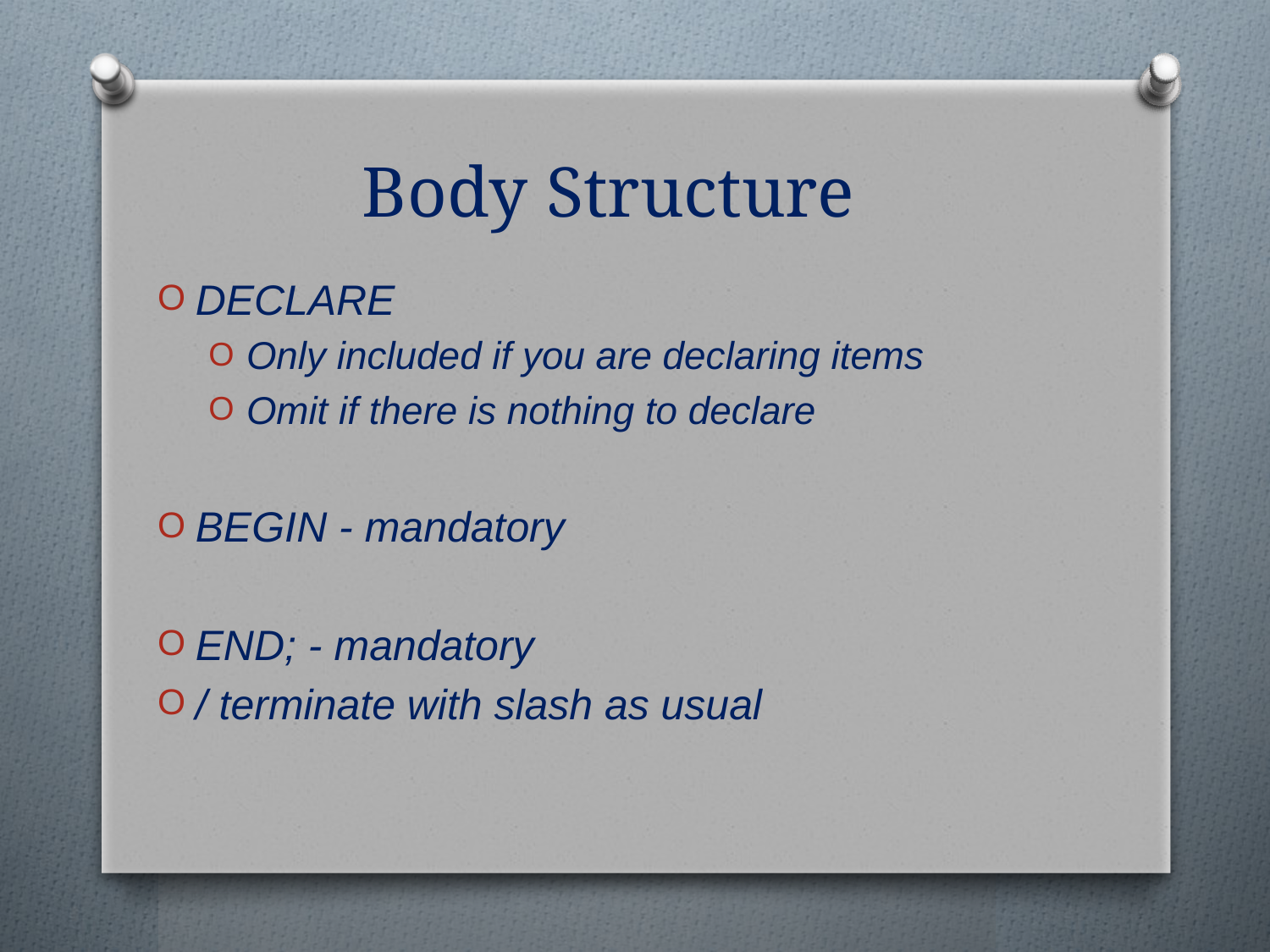

# Body Structure
DECLARE
Only included if you are declaring items
Omit if there is nothing to declare

BEGIN - mandatory

END; - mandatory
/ terminate with slash as usual